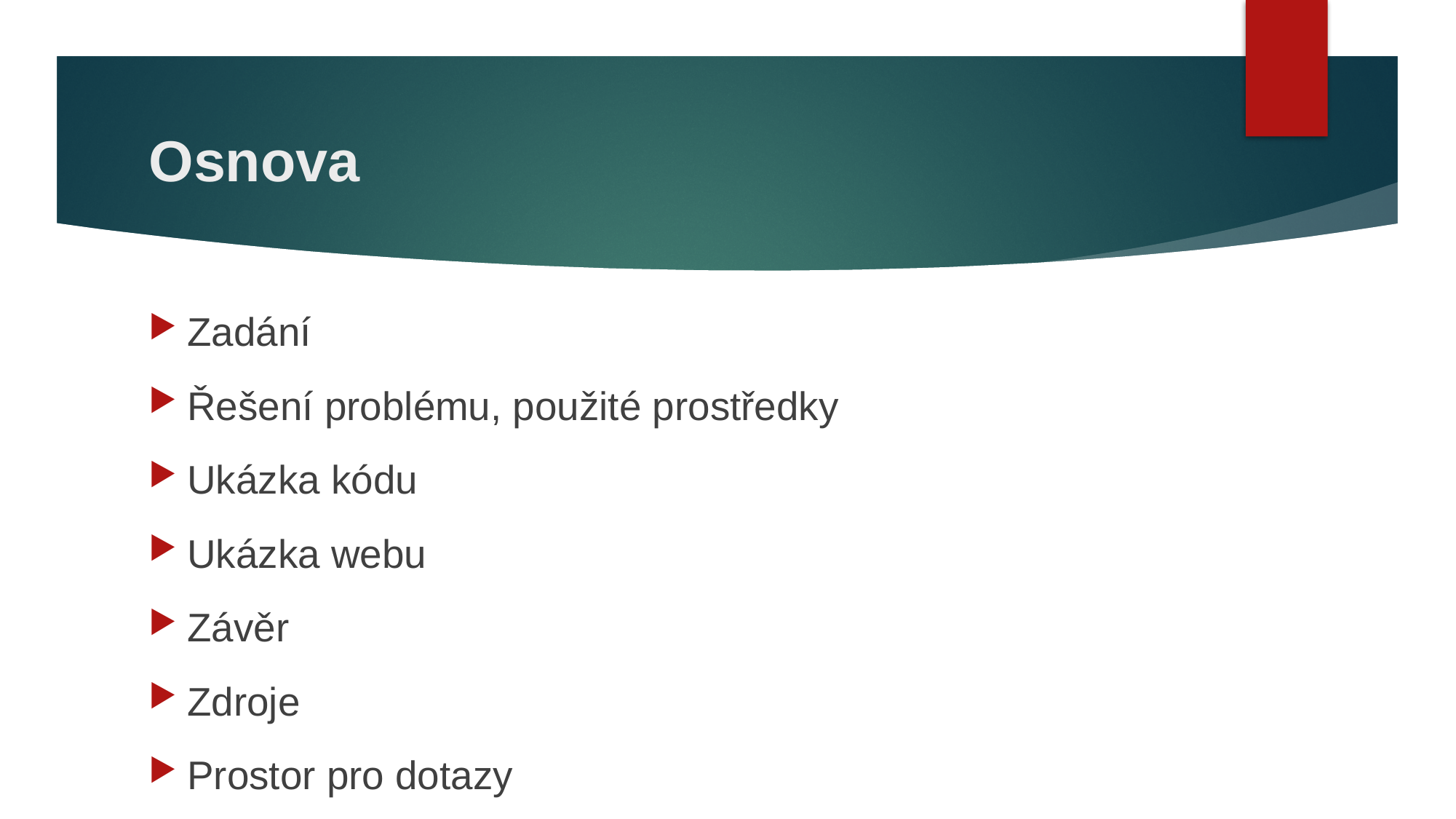

# Osnova
Zadání
Řešení problému, použité prostředky
Ukázka kódu
Ukázka webu
Závěr
Zdroje
Prostor pro dotazy